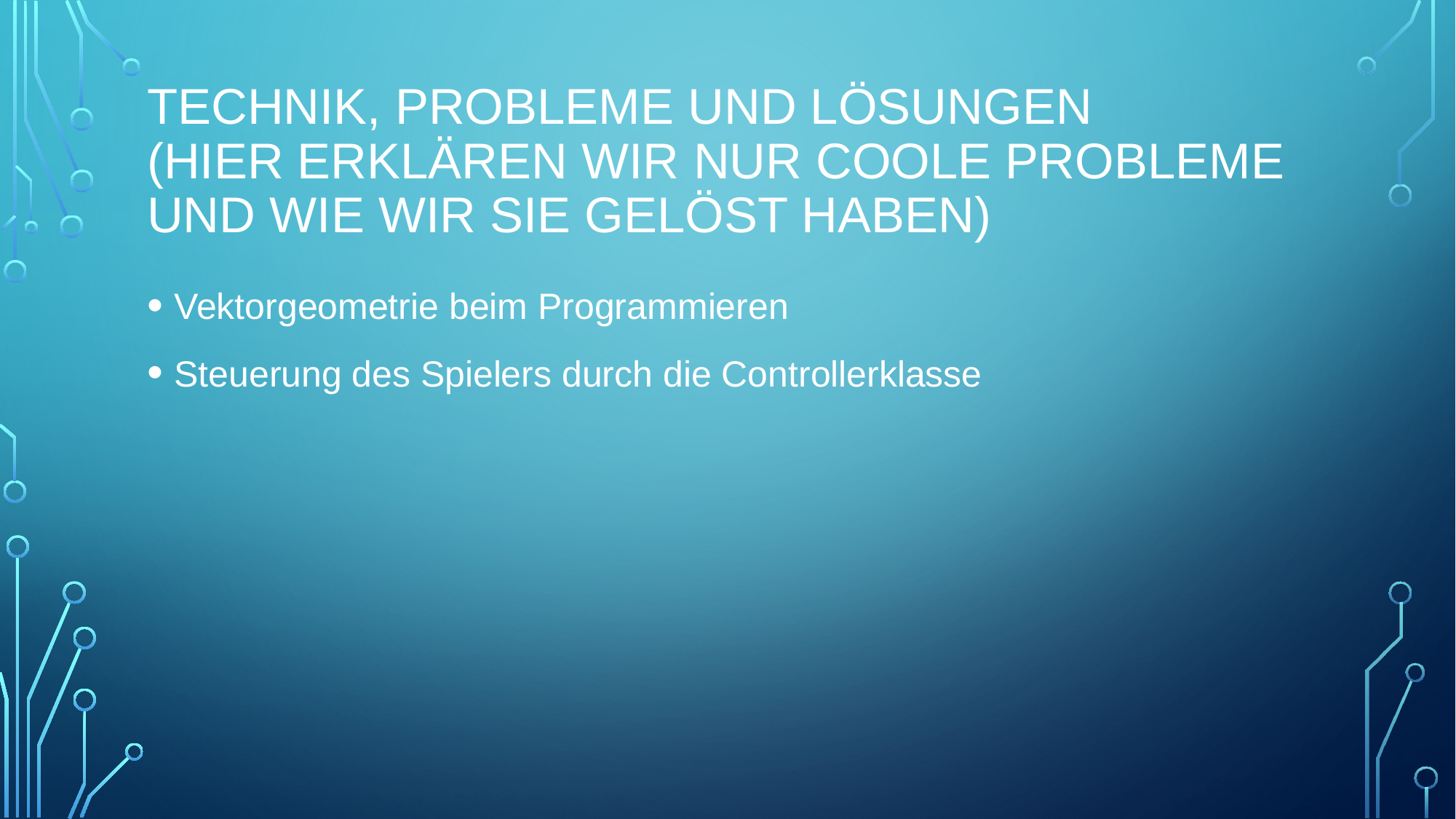

# Technik, Probleme und Lösungen (Hier Erklären wir nur Coole Probleme und wie wir sie gelöst haben)
Vektorgeometrie beim Programmieren
Steuerung des Spielers durch die Controllerklasse